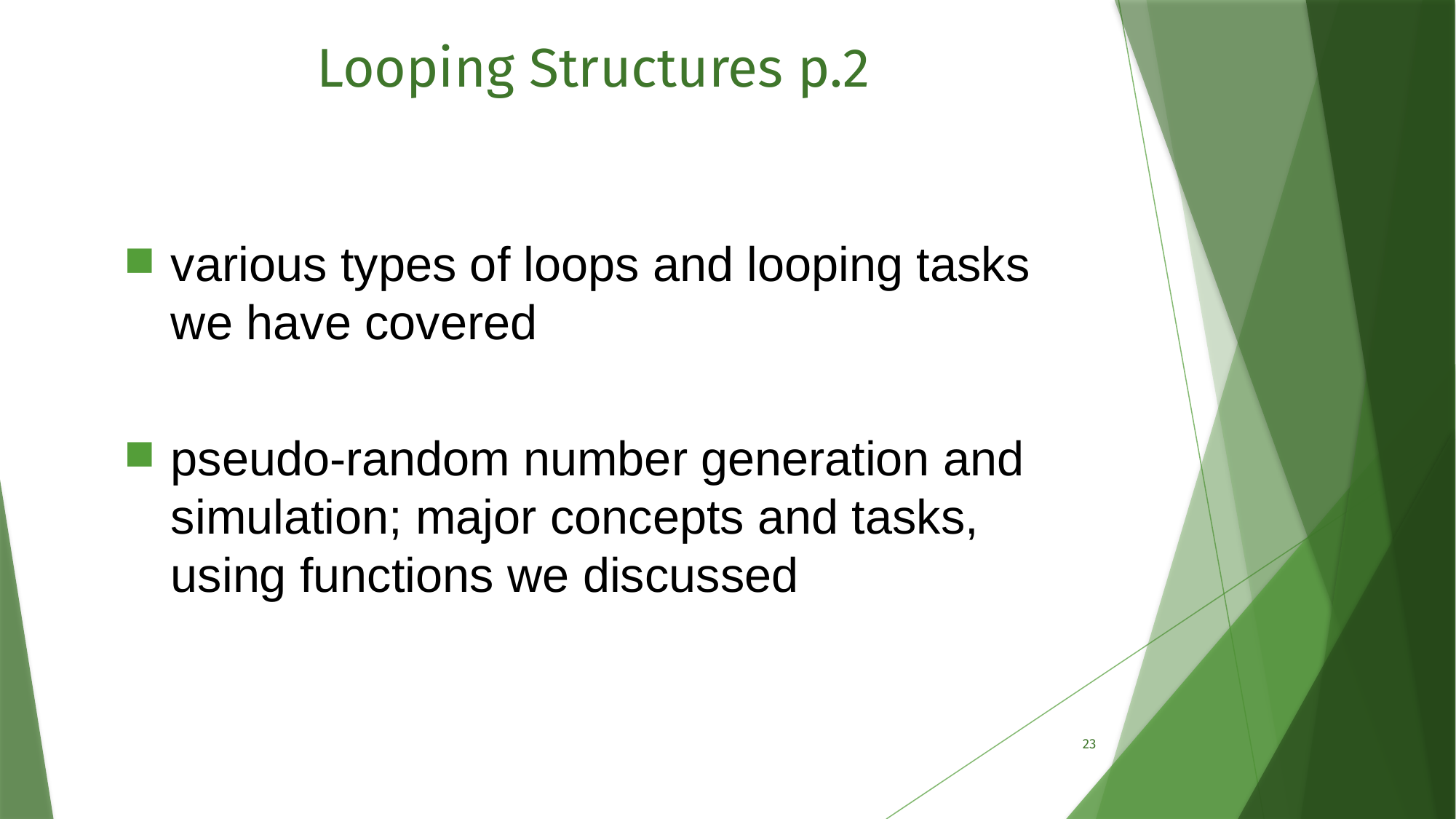

# Looping Structures p.2
various types of loops and looping tasks we have covered

pseudo-random number generation and simulation; major concepts and tasks, using functions we discussed
23